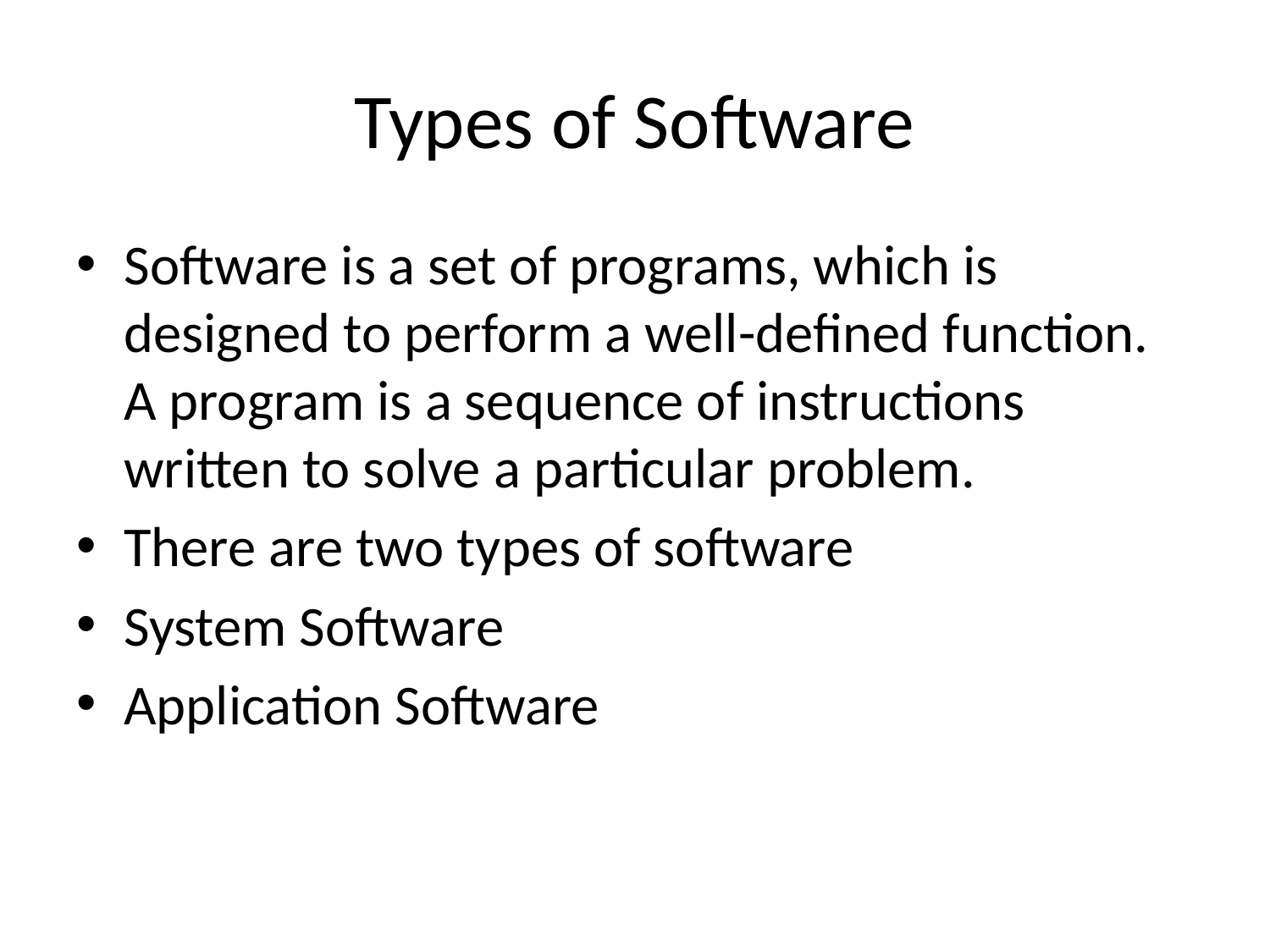

# Types of Software
Software is a set of programs, which is designed to perform a well-defined function. A program is a sequence of instructions written to solve a particular problem.
There are two types of software
System Software
Application Software